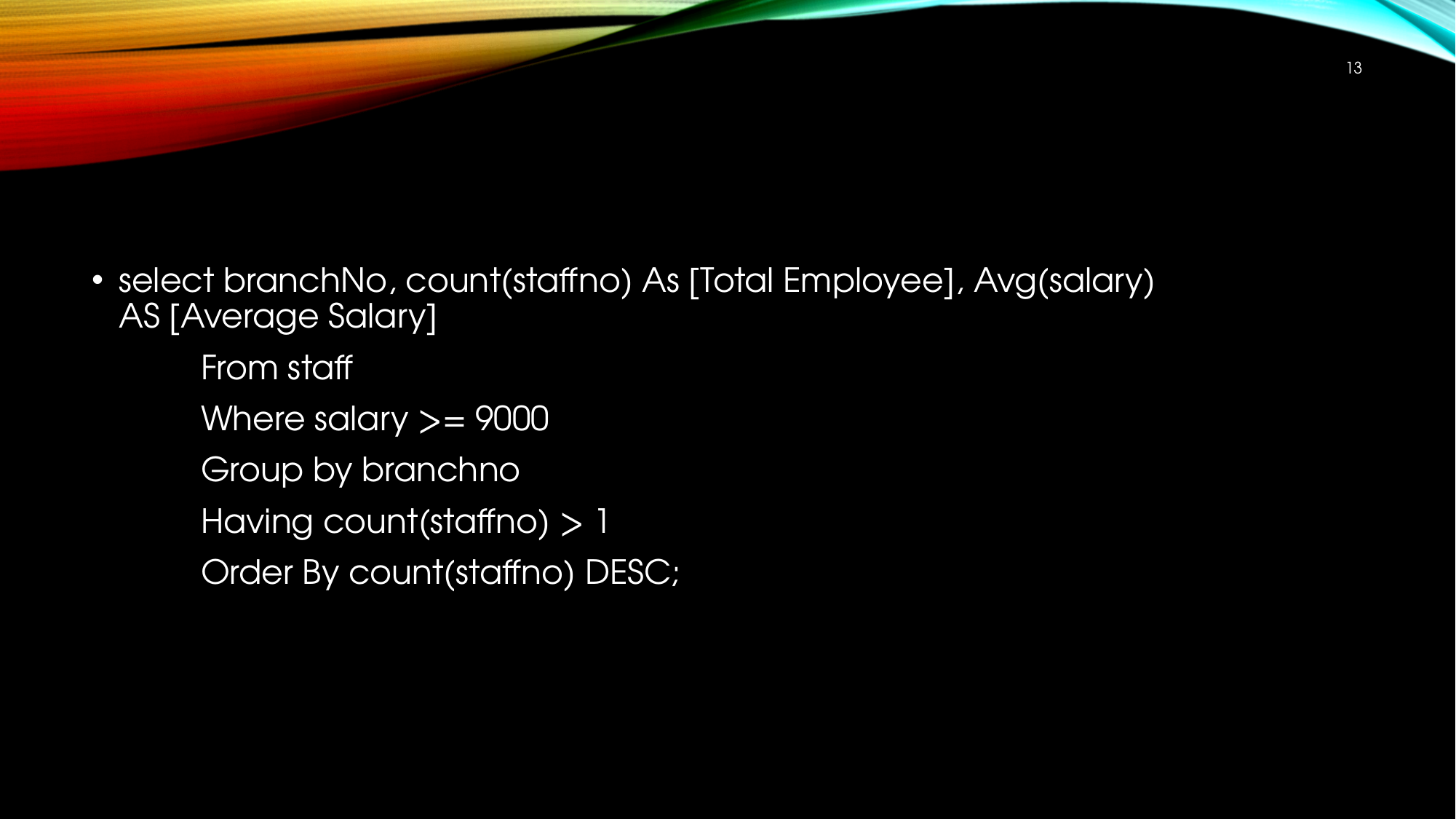

13
#
select branchNo, count(staffno) As [Total Employee], Avg(salary) AS [Average Salary]
	From staff
	Where salary >= 9000
	Group by branchno
	Having count(staffno) > 1
	Order By count(staffno) DESC;